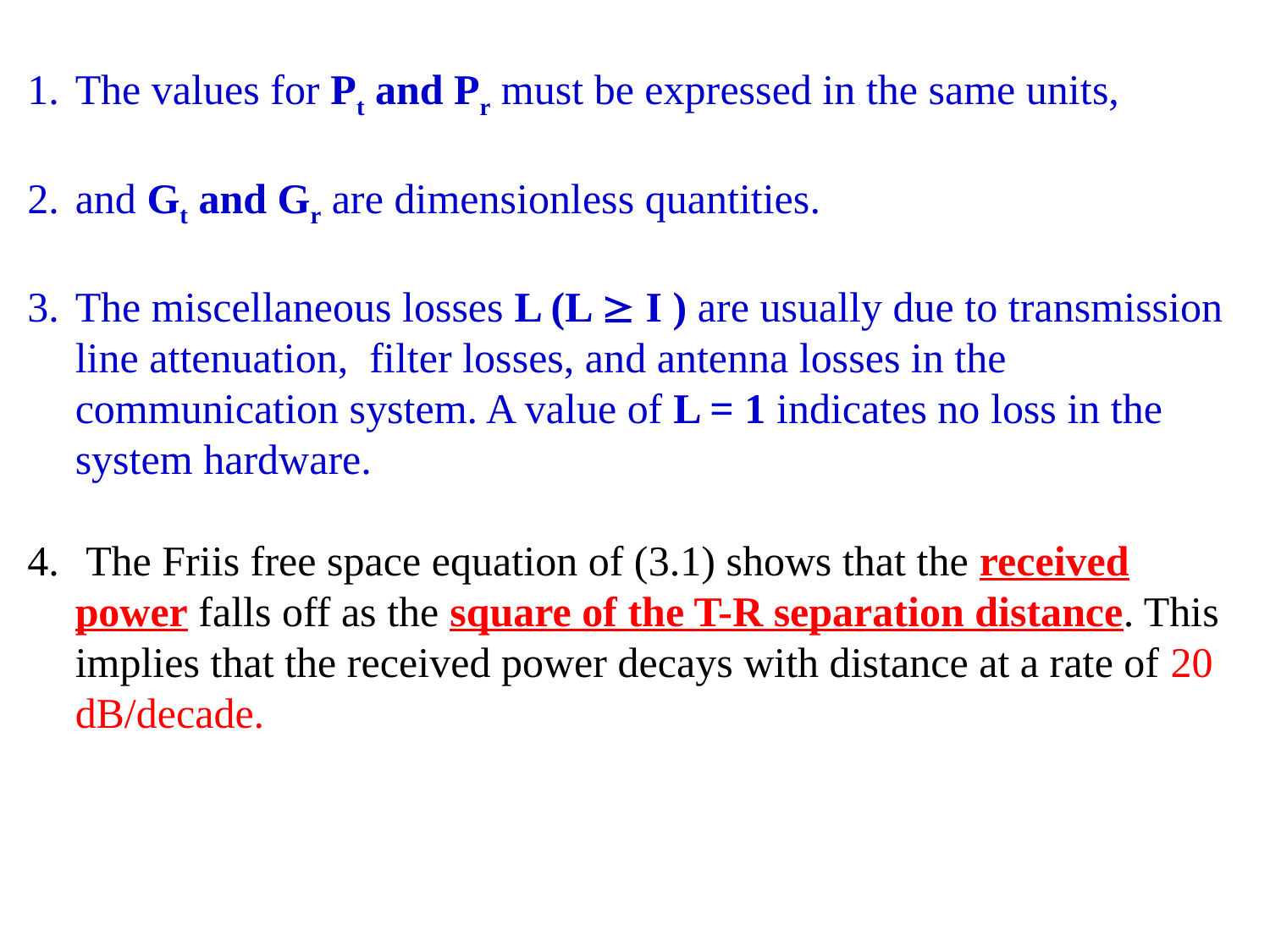

The values for Pt and Pr must be expressed in the same units,

and Gt and Gr are dimensionless quantities.

The miscellaneous losses L (L ≥ I ) are usually due to transmission line attenuation,  filter losses, and antenna losses in the communication system. A value of L = 1 indicates no loss in the system hardware.

 The Friis free space equation of (3.1) shows that the received power falls off as the square of the T-R separation distance. This implies that the received power decays with distance at a rate of 20 dB/decade.